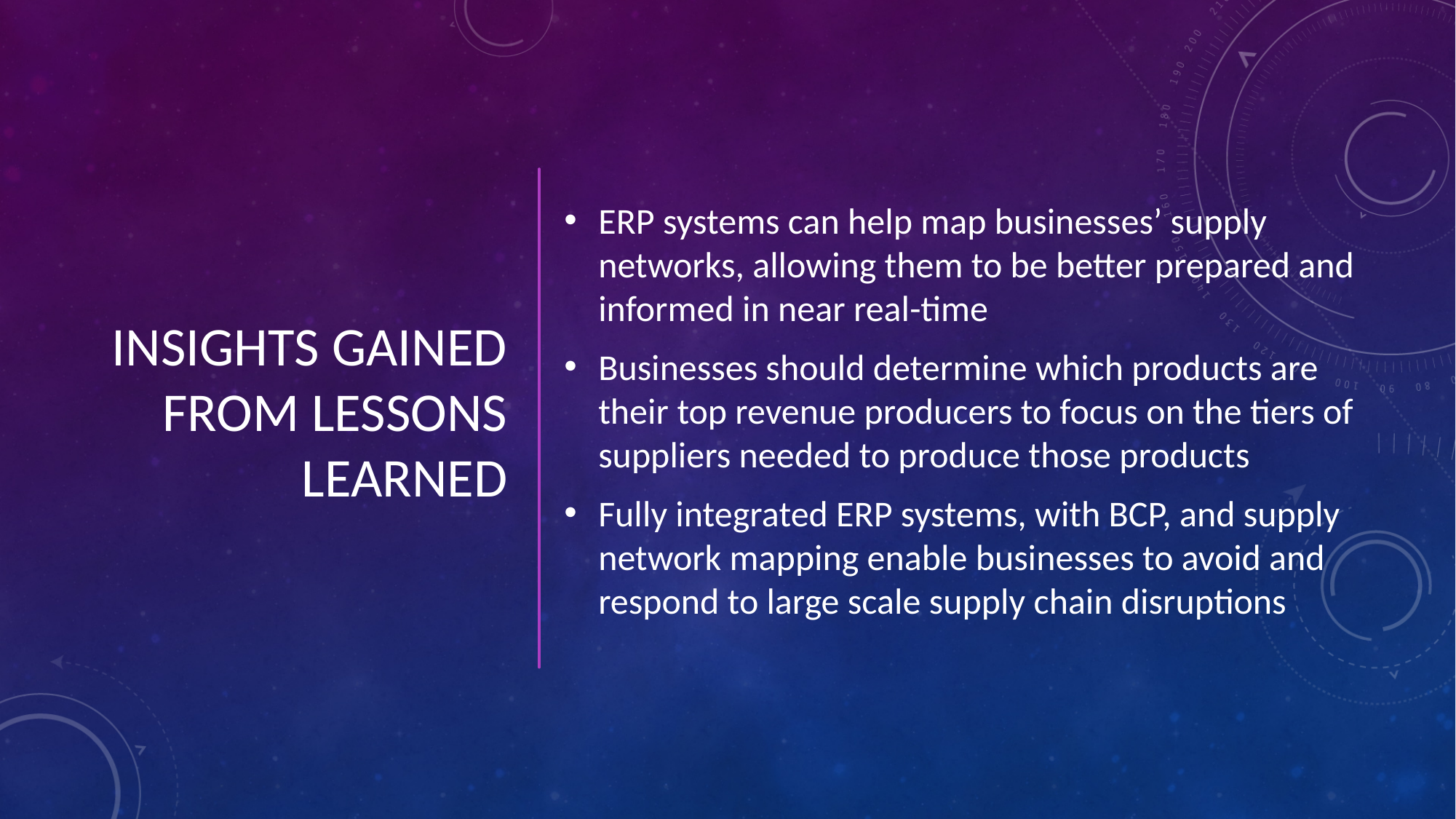

ERP systems can help map businesses’ supply networks, allowing them to be better prepared and informed in near real-time
Businesses should determine which products are their top revenue producers to focus on the tiers of suppliers needed to produce those products
Fully integrated ERP systems, with BCP, and supply network mapping enable businesses to avoid and respond to large scale supply chain disruptions
# Insights gained from lessons learned